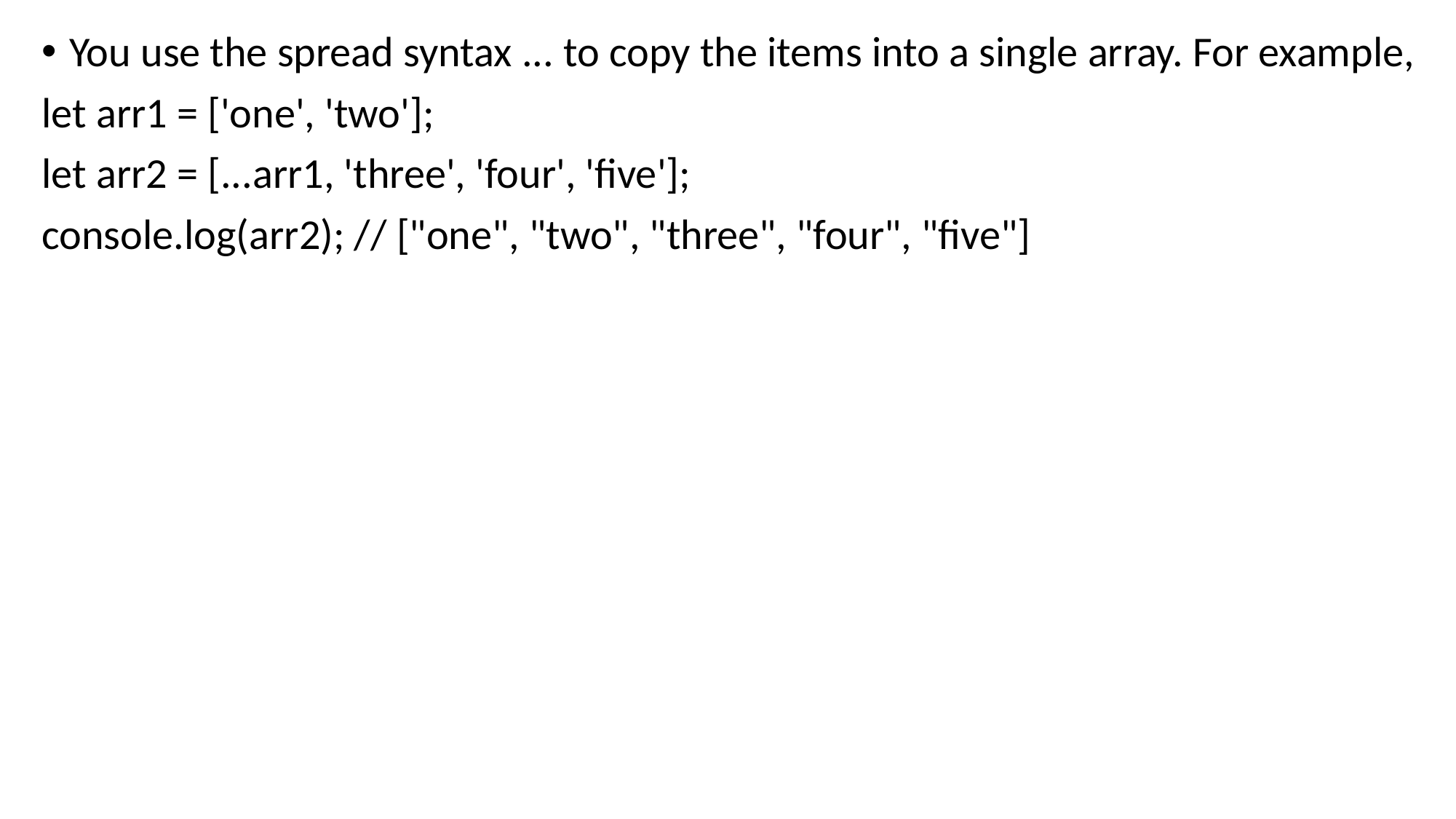

You use the spread syntax ... to copy the items into a single array. For example,
let arr1 = ['one', 'two'];
let arr2 = [...arr1, 'three', 'four', 'five'];
console.log(arr2); // ["one", "two", "three", "four", "five"]